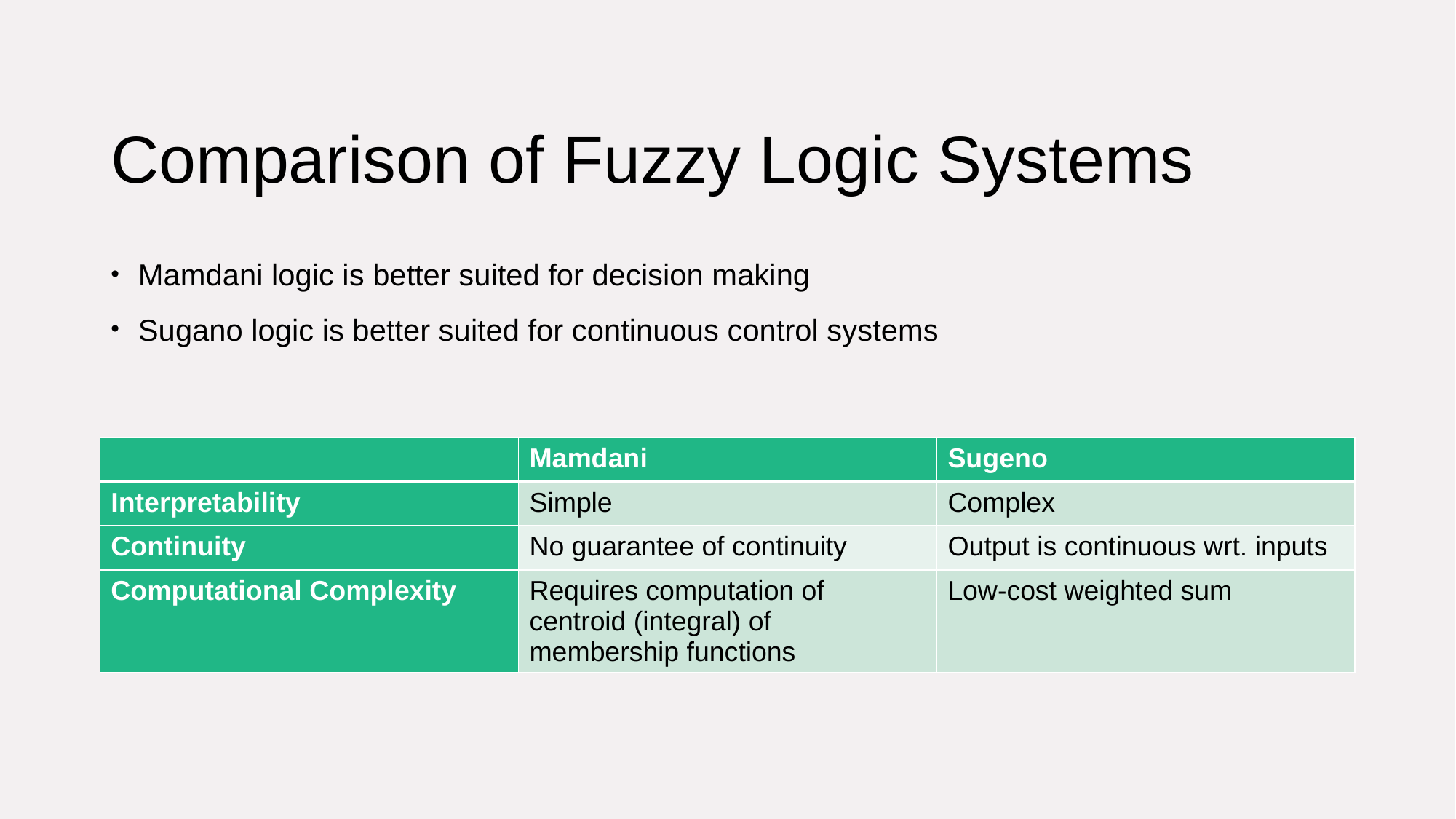

# Comparison of Fuzzy Logic Systems
Mamdani logic is better suited for decision making
Sugano logic is better suited for continuous control systems
|  | Mamdani | Sugeno |
| --- | --- | --- |
| Interpretability | Simple | Complex |
| Continuity | No guarantee of continuity | Output is continuous wrt. inputs |
| Computational Complexity | Requires computation of centroid (integral) of membership functions | Low-cost weighted sum |
21